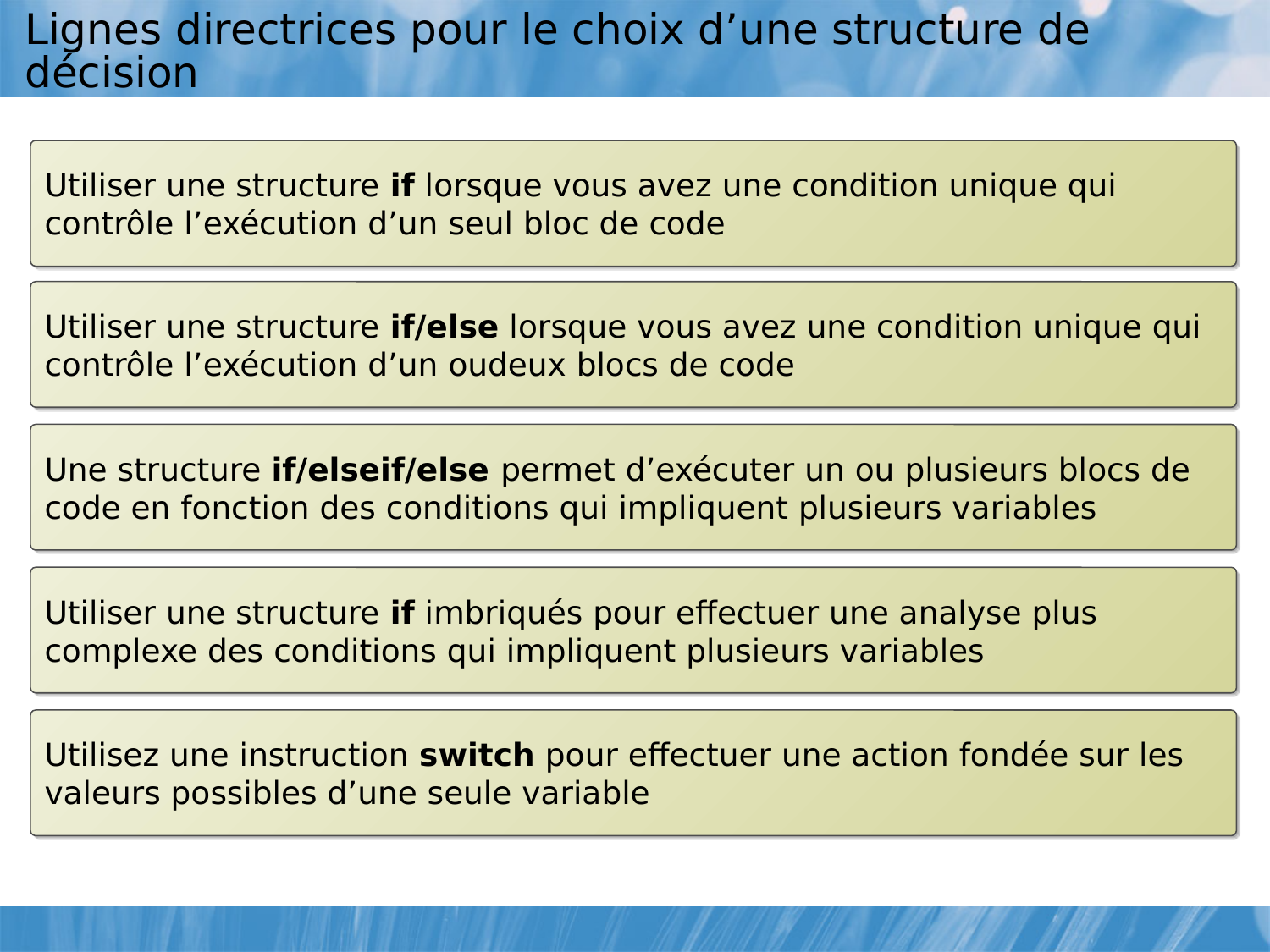

# Lignes directrices pour le choix d’une structure de décision
Utiliser une structure if lorsque vous avez une condition unique qui contrôle l’exécution d’un seul bloc de code
Utiliser une structure if/else lorsque vous avez une condition unique qui contrôle l’exécution d’un oudeux blocs de code
Une structure if/elseif/else permet d’exécuter un ou plusieurs blocs de code en fonction des conditions qui impliquent plusieurs variables
Utiliser une structure if imbriqués pour effectuer une analyse plus complexe des conditions qui impliquent plusieurs variables
Utilisez une instruction switch pour effectuer une action fondée sur les valeurs possibles d’une seule variable